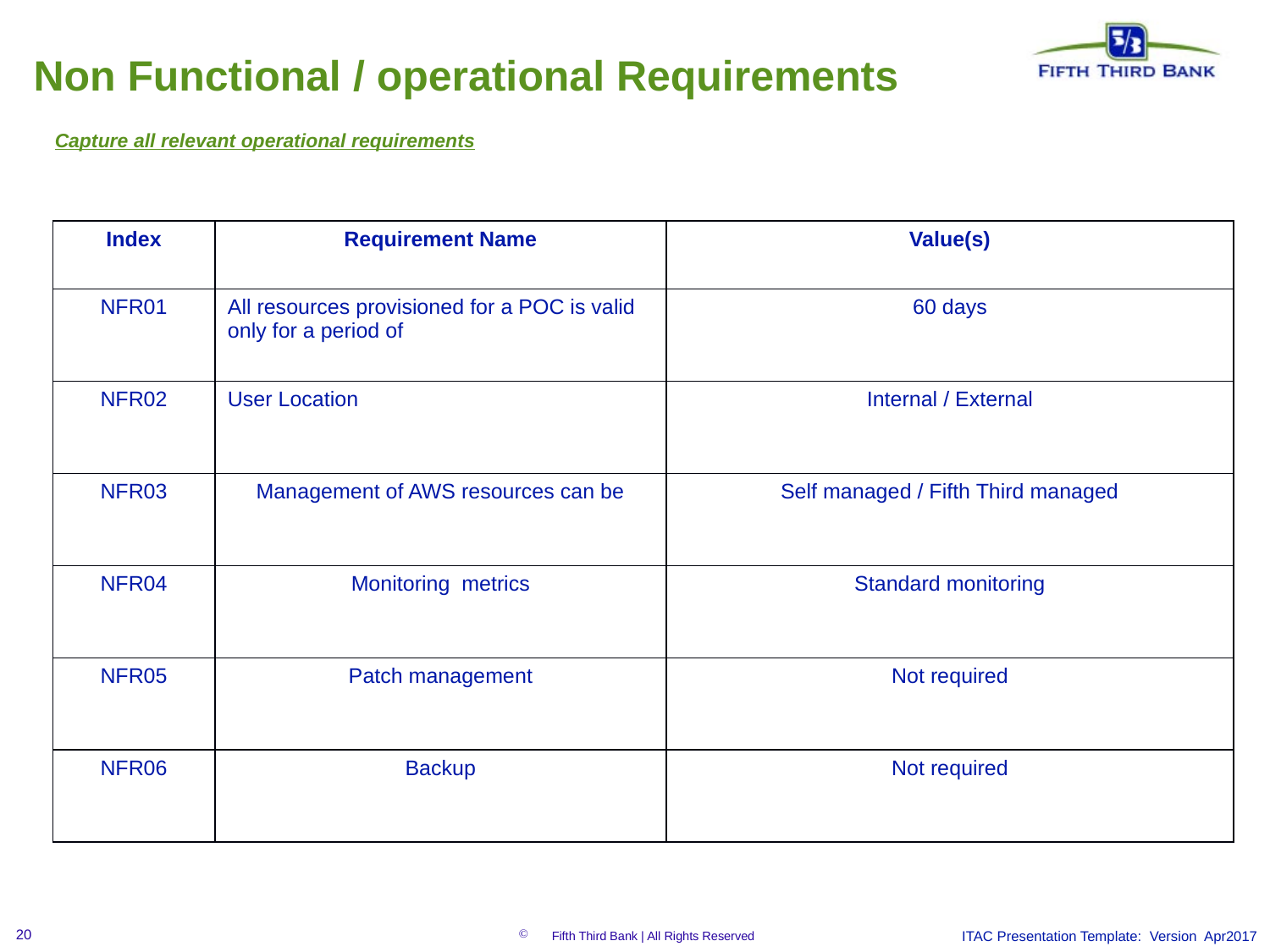

Non Functional / operational Requirements
Capture all relevant operational requirements
| Index | Requirement Name | Value(s) |
| --- | --- | --- |
| NFR01 | All resources provisioned for a POC is valid only for a period of | 60 days |
| NFR02 | User Location | Internal / External |
| NFR03 | Management of AWS resources can be | Self managed / Fifth Third managed |
| NFR04 | Monitoring metrics | Standard monitoring |
| NFR05 | Patch management | Not required |
| NFR06 | Backup | Not required |
ITAC Presentation Template:  Version  Apr2017